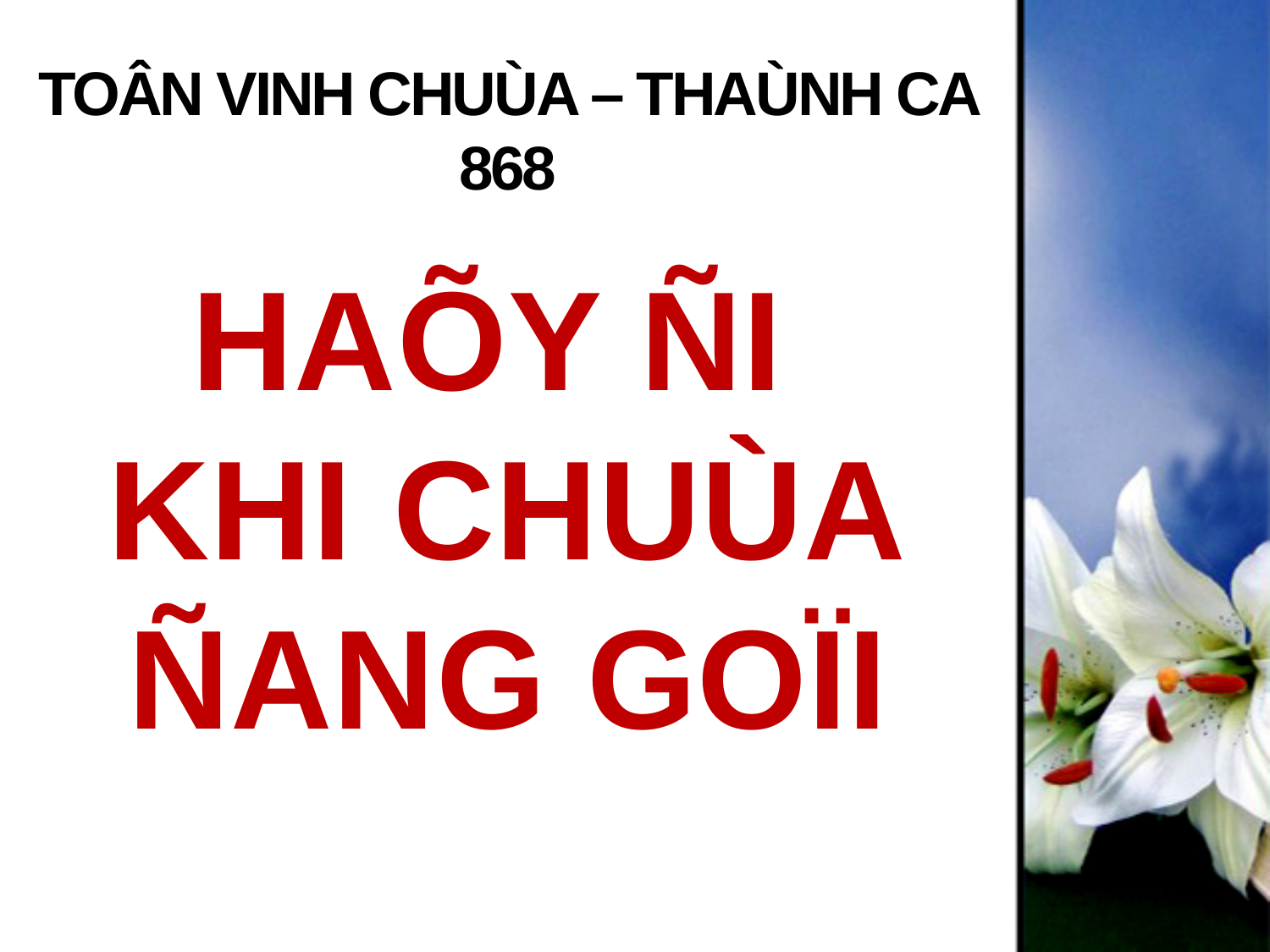

TOÂN VINH CHUÙA – THAÙNH CA 868
HAÕY ÑI
KHI CHUÙA
ÑANG GOÏI